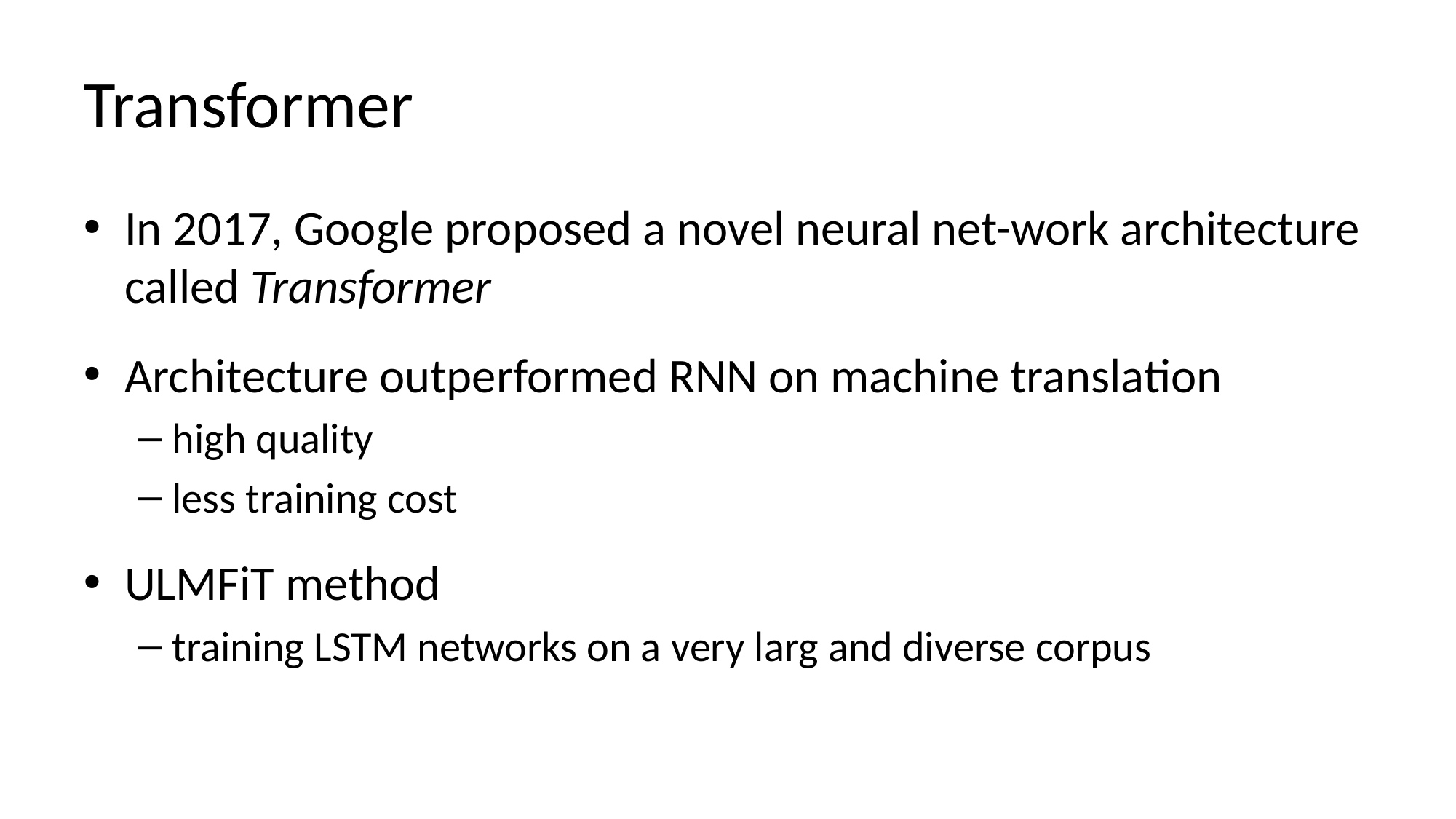

# Transformer
In 2017, Google proposed a novel neural net-work architecture called Transformer

Architecture outperformed RNN on machine translation
high quality
less training cost

ULMFiT method
training LSTM networks on a very larg and diverse corpus